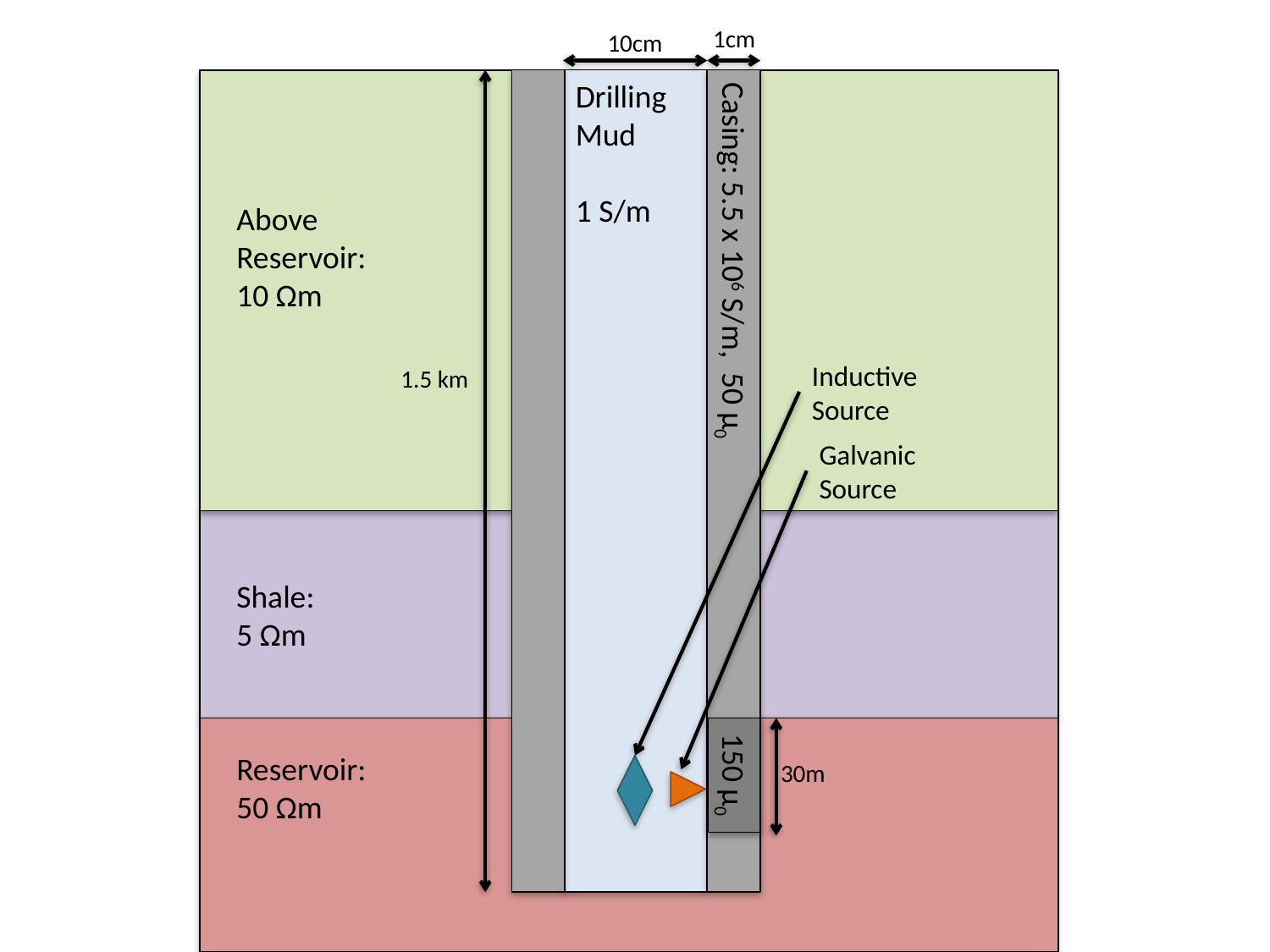

1cm
10cm

Drilling Mud

1 S/m

Above Reservoir:
10 Ωm
Inductive  Source
1.5 km
Galvanic Source

Casing: 5.5 x 106 S/m,  50 μ0

Shale:
5 Ωm

Reservoir:
50 Ωm
150 μ0

30m